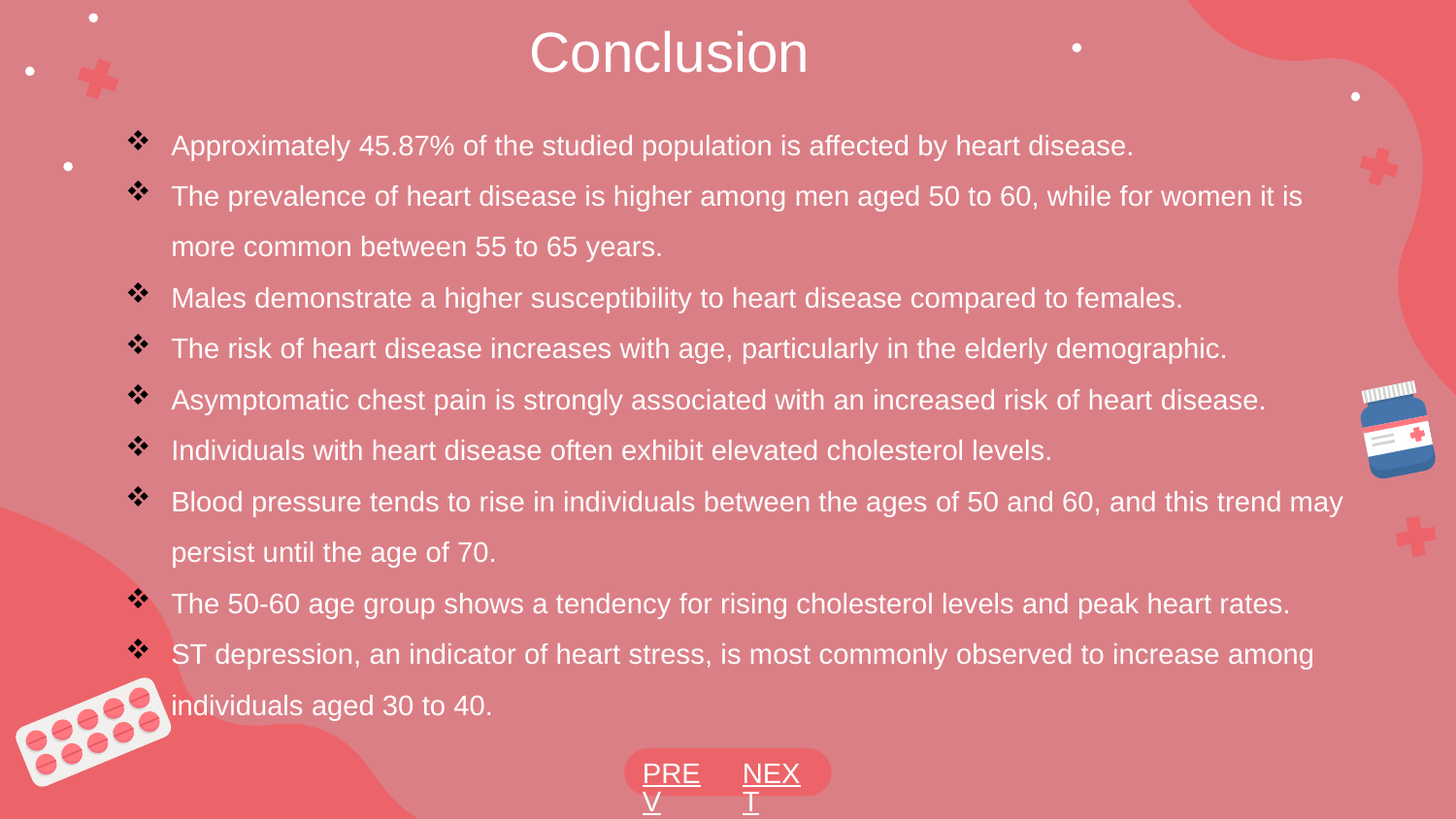

# Conclusion
Approximately 45.87% of the studied population is affected by heart disease.
The prevalence of heart disease is higher among men aged 50 to 60, while for women it is more common between 55 to 65 years.
Males demonstrate a higher susceptibility to heart disease compared to females.
The risk of heart disease increases with age, particularly in the elderly demographic.
Asymptomatic chest pain is strongly associated with an increased risk of heart disease.
Individuals with heart disease often exhibit elevated cholesterol levels.
Blood pressure tends to rise in individuals between the ages of 50 and 60, and this trend may persist until the age of 70.
The 50-60 age group shows a tendency for rising cholesterol levels and peak heart rates.
ST depression, an indicator of heart stress, is most commonly observed to increase among individuals aged 30 to 40.

PREV
NEXT